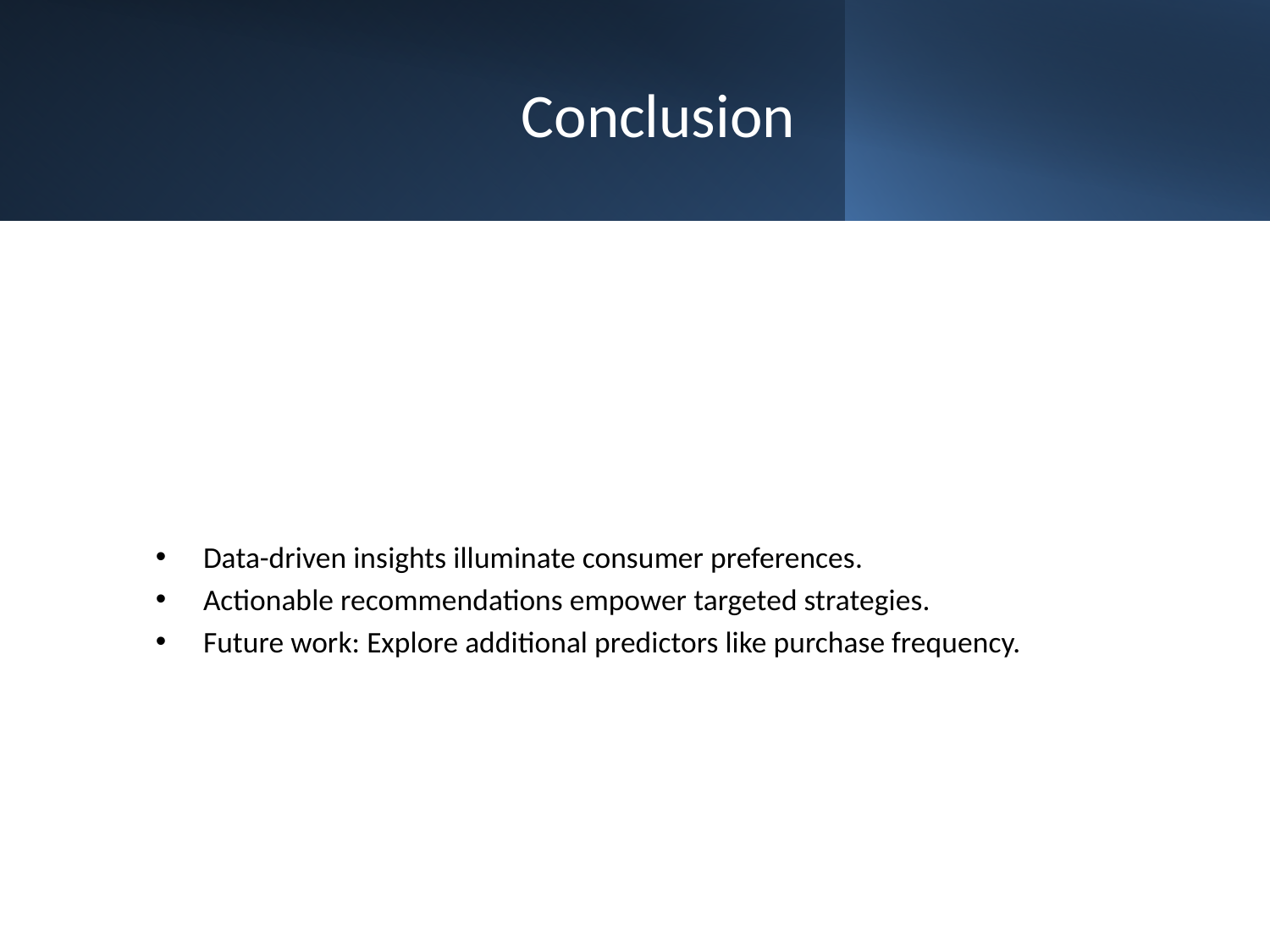

# Conclusion

Data-driven insights illuminate consumer preferences.
Actionable recommendations empower targeted strategies.
Future work: Explore additional predictors like purchase frequency.